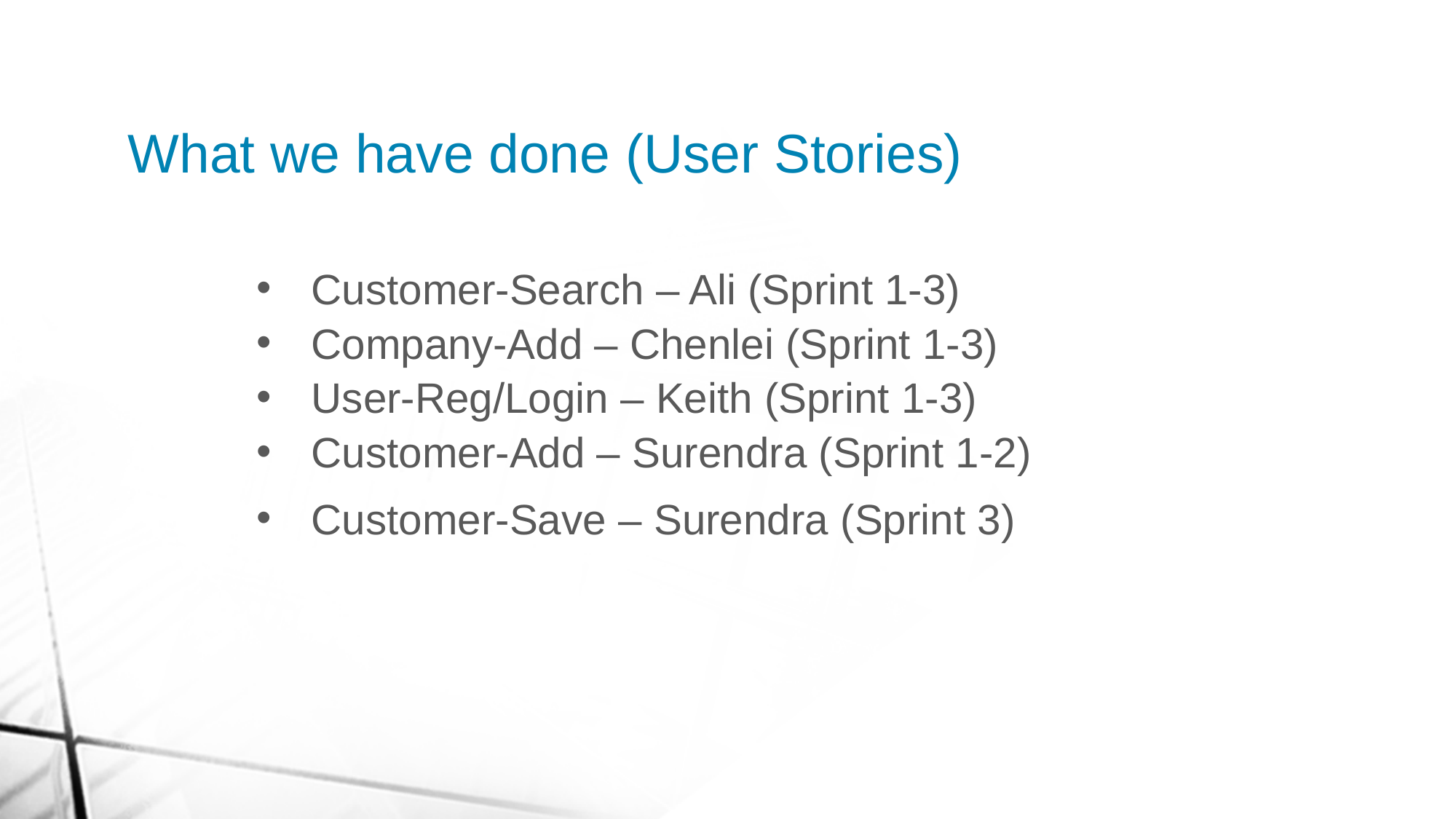

What we have done (User Stories)
Customer-Search – Ali (Sprint 1-3)
Company-Add – Chenlei (Sprint 1-3)
User-Reg/Login – Keith (Sprint 1-3)
Customer-Add – Surendra (Sprint 1-2)
Customer-Save – Surendra (Sprint 3)